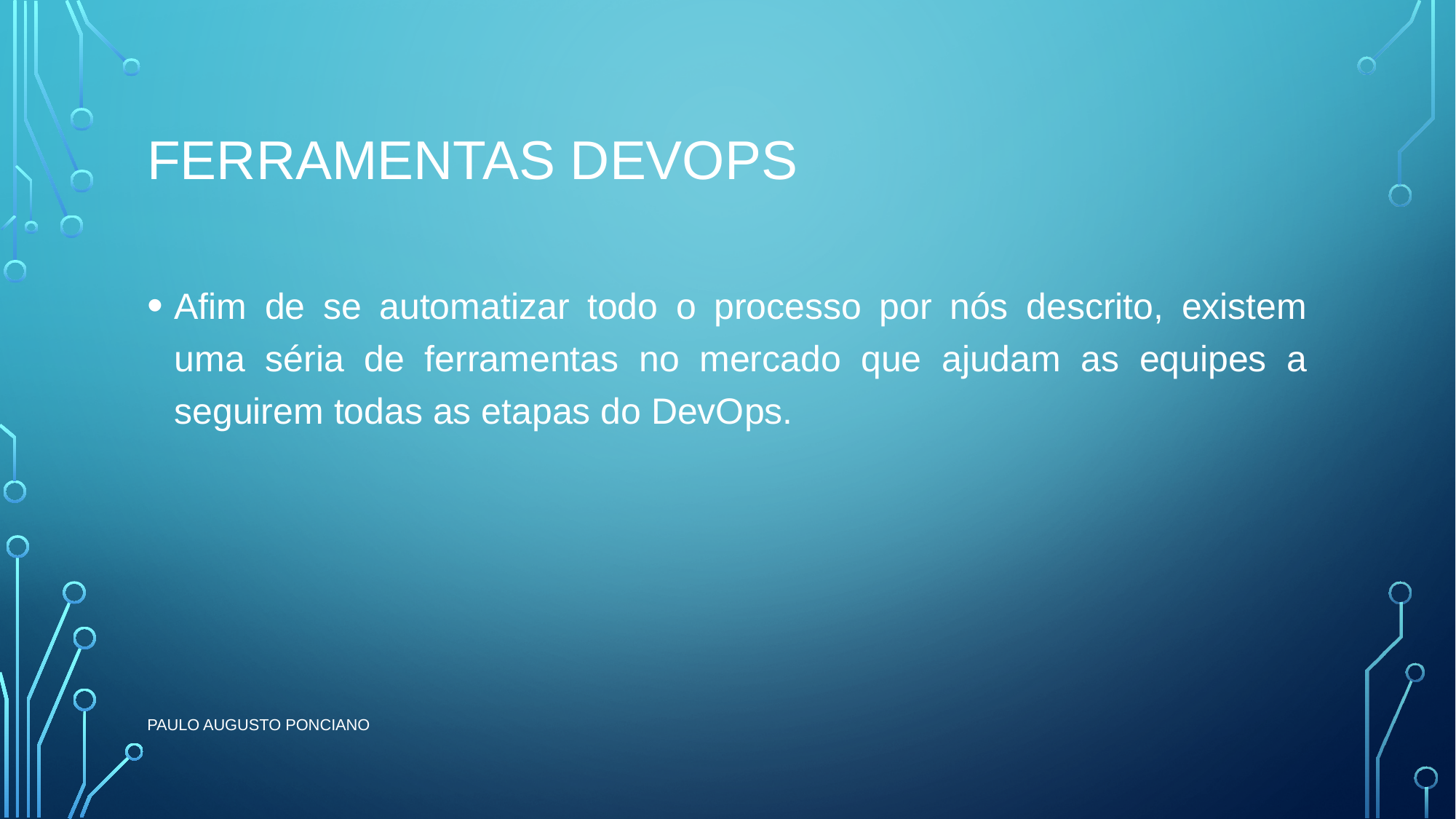

# Ferramentas devops
Afim de se automatizar todo o processo por nós descrito, existem uma séria de ferramentas no mercado que ajudam as equipes a seguirem todas as etapas do DevOps.
Paulo Augusto ponciano